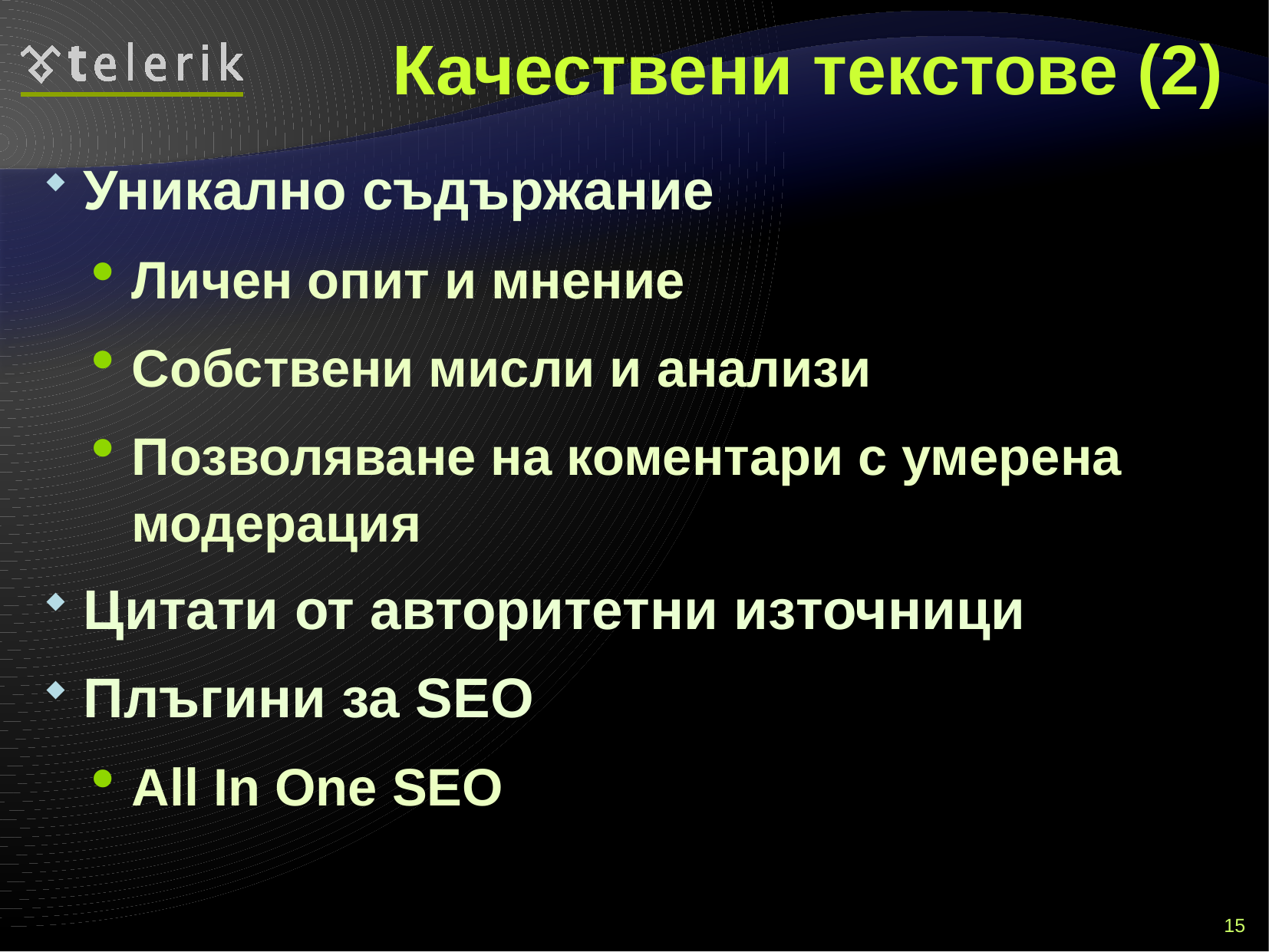

# Качествени текстове (2)
Уникално съдържание
Личен опит и мнение
Собствени мисли и анализи
Позволяване на коментари с умерена модерация
Цитати от авторитетни източници
Плъгини за SEO
All In One SEO
15